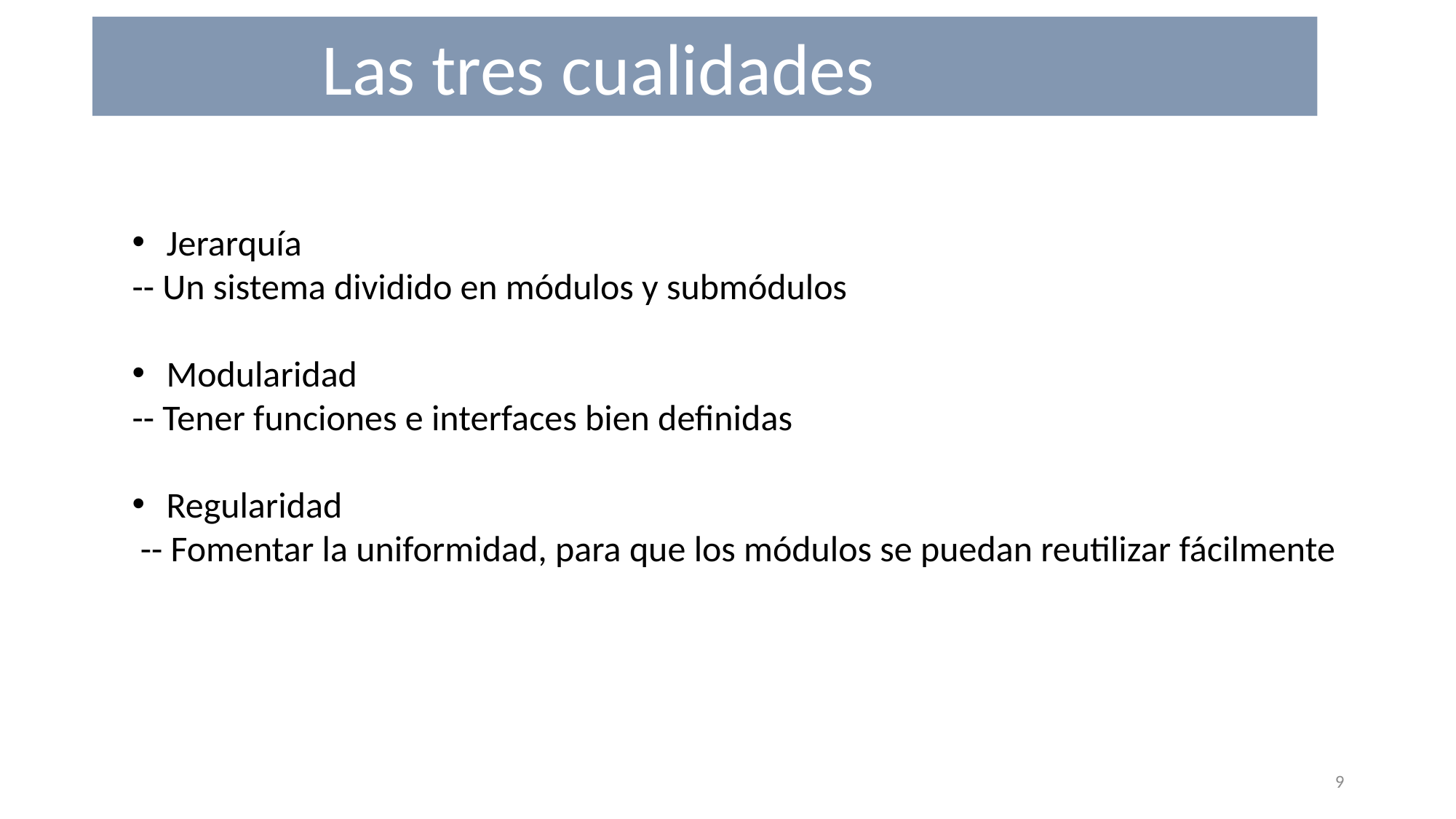

Las tres cualidades
Jerarquía
-- Un sistema dividido en módulos y submódulos

Modularidad
-- Tener funciones e interfaces bien definidas

Regularidad
 -- Fomentar la uniformidad, para que los módulos se puedan reutilizar fácilmente
9